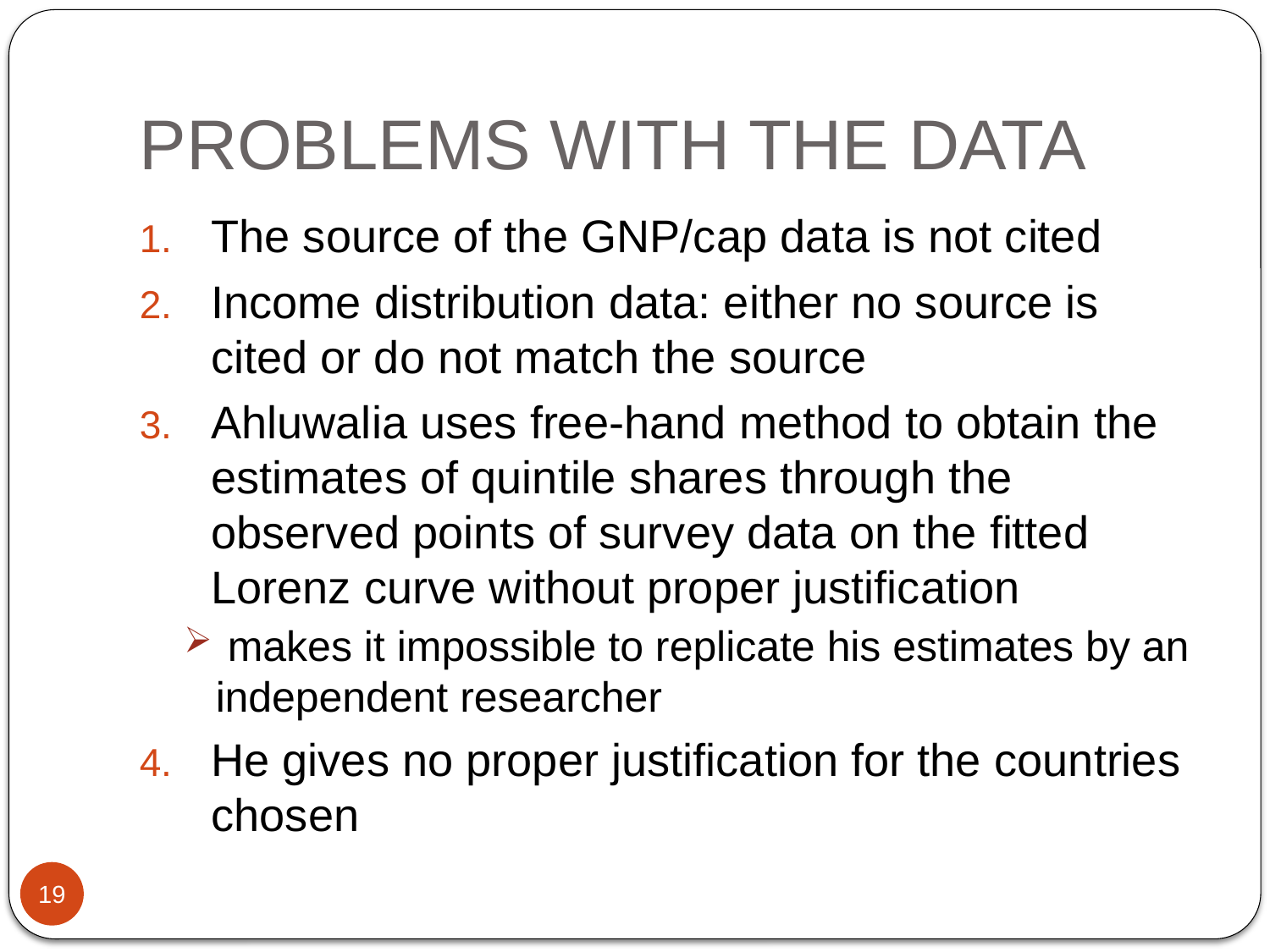

# PROBLEMS WITH THE DATA
The source of the GNP/cap data is not cited
Income distribution data: either no source is cited or do not match the source
Ahluwalia uses free-hand method to obtain the estimates of quintile shares through the observed points of survey data on the fitted Lorenz curve without proper justification
 makes it impossible to replicate his estimates by an independent researcher
He gives no proper justification for the countries chosen

19